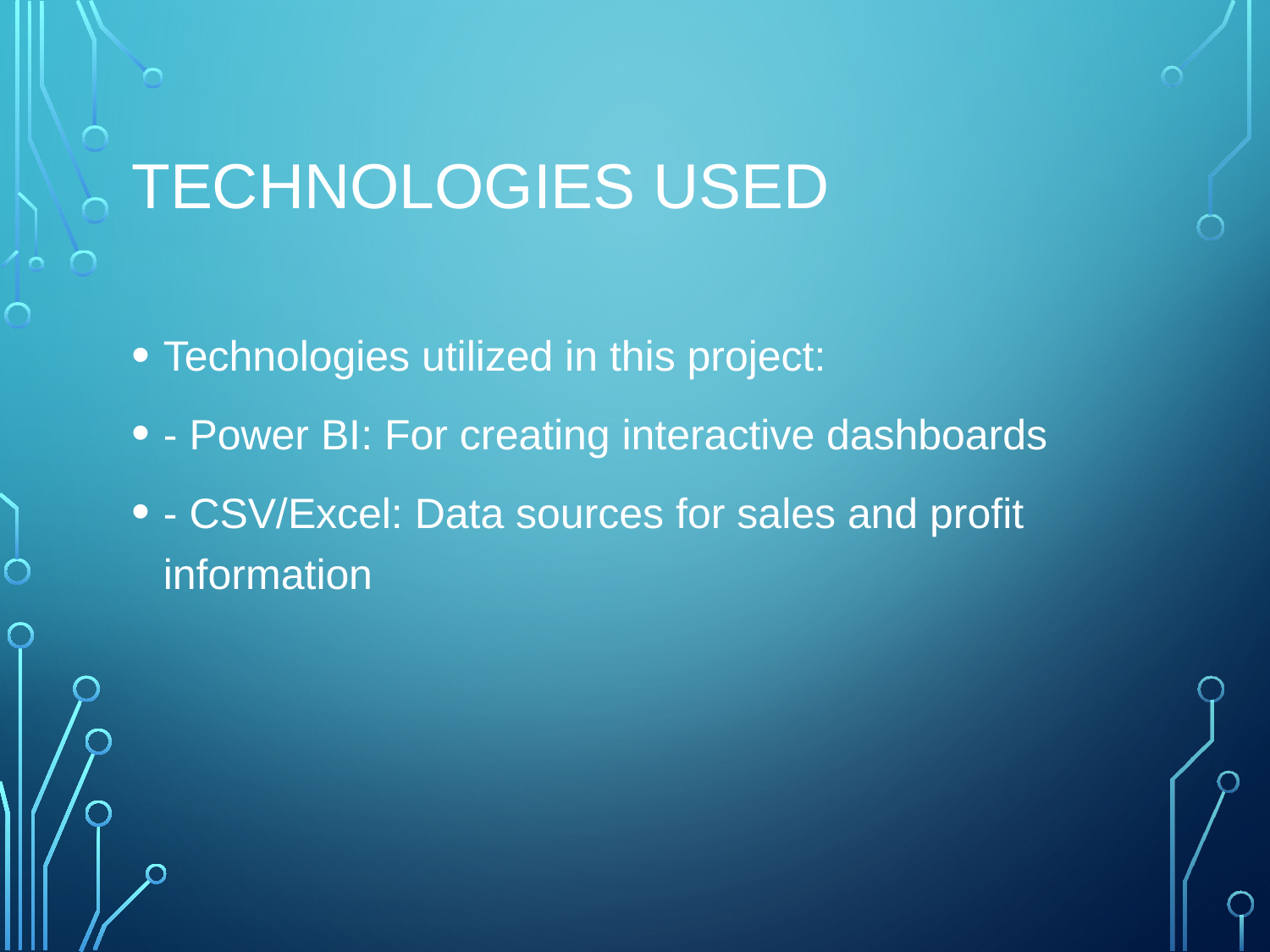

# Technologies Used
Technologies utilized in this project:
- Power BI: For creating interactive dashboards
- CSV/Excel: Data sources for sales and profit information